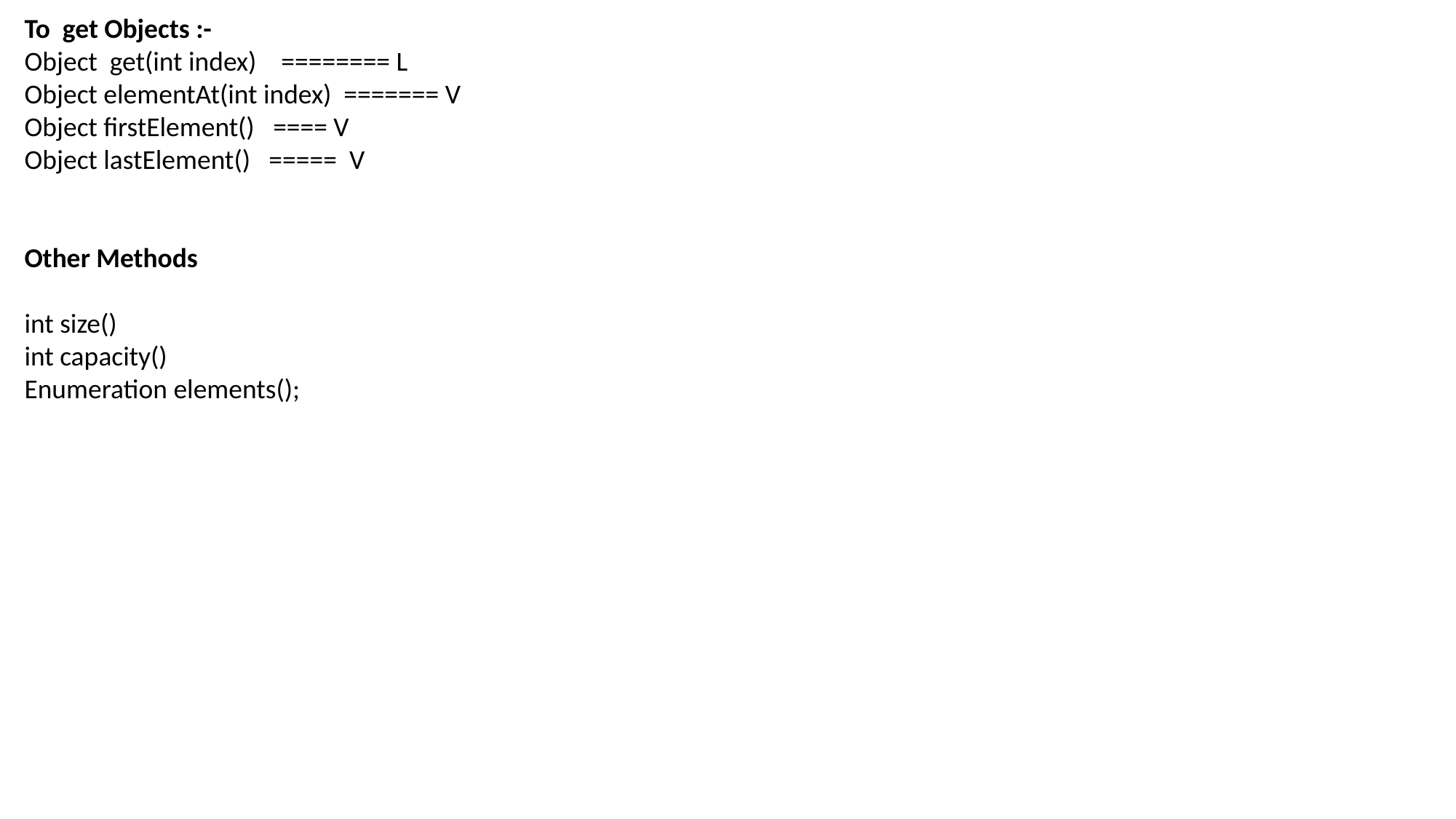

To  get Objects :-
Object  get(int index)    ======== L
Object elementAt(int index)  ======= V
Object firstElement()   ==== V
Object lastElement()   =====  V

Other Methods

int size()
int capacity()
Enumeration elements();